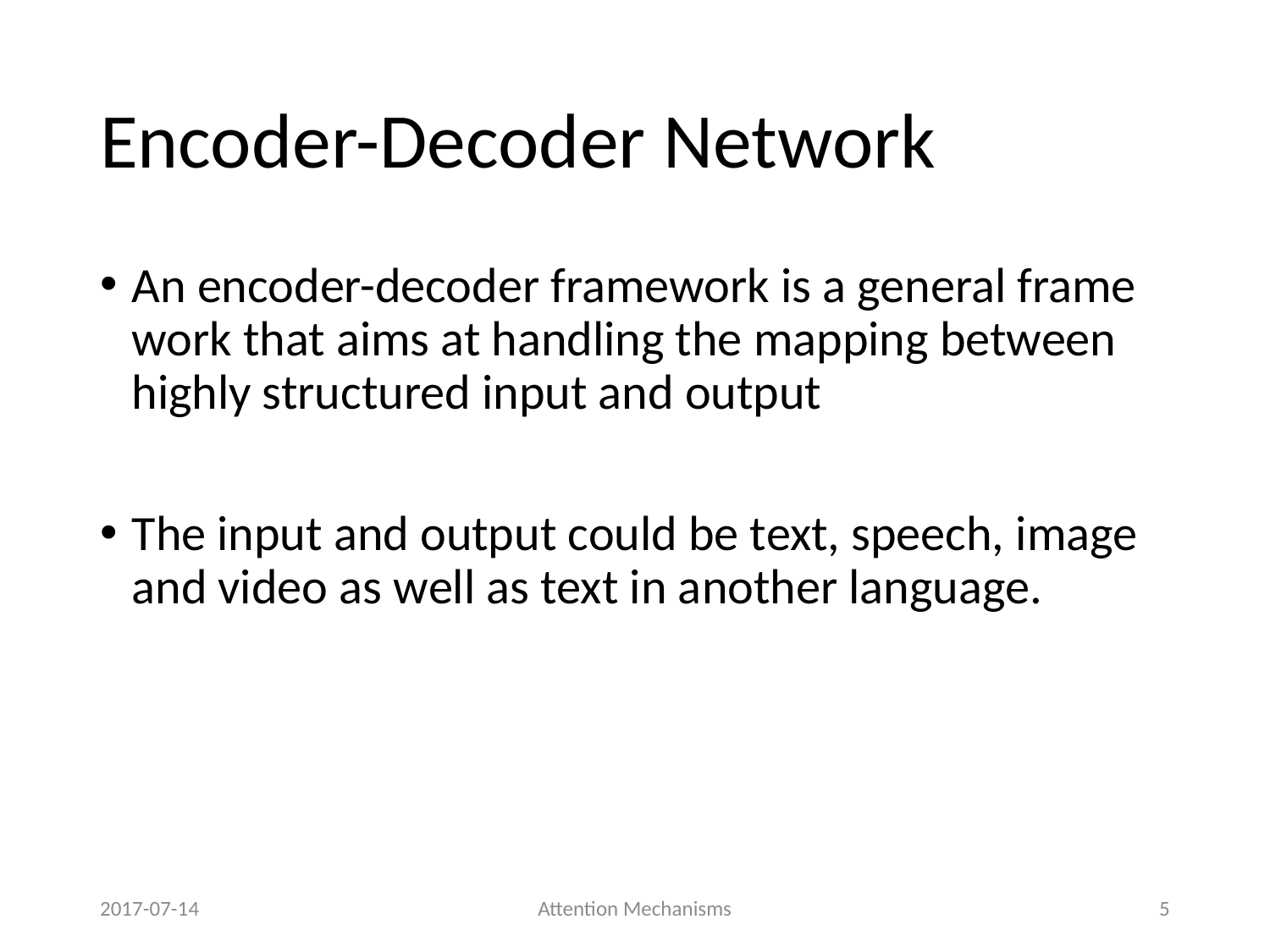

# Encoder-Decoder Network
An encoder-decoder framework is a general frame work that aims at handling the mapping between highly structured input and output

The input and output could be text, speech, image and video as well as text in another language.

2017-07-14
Attention Mechanisms
5